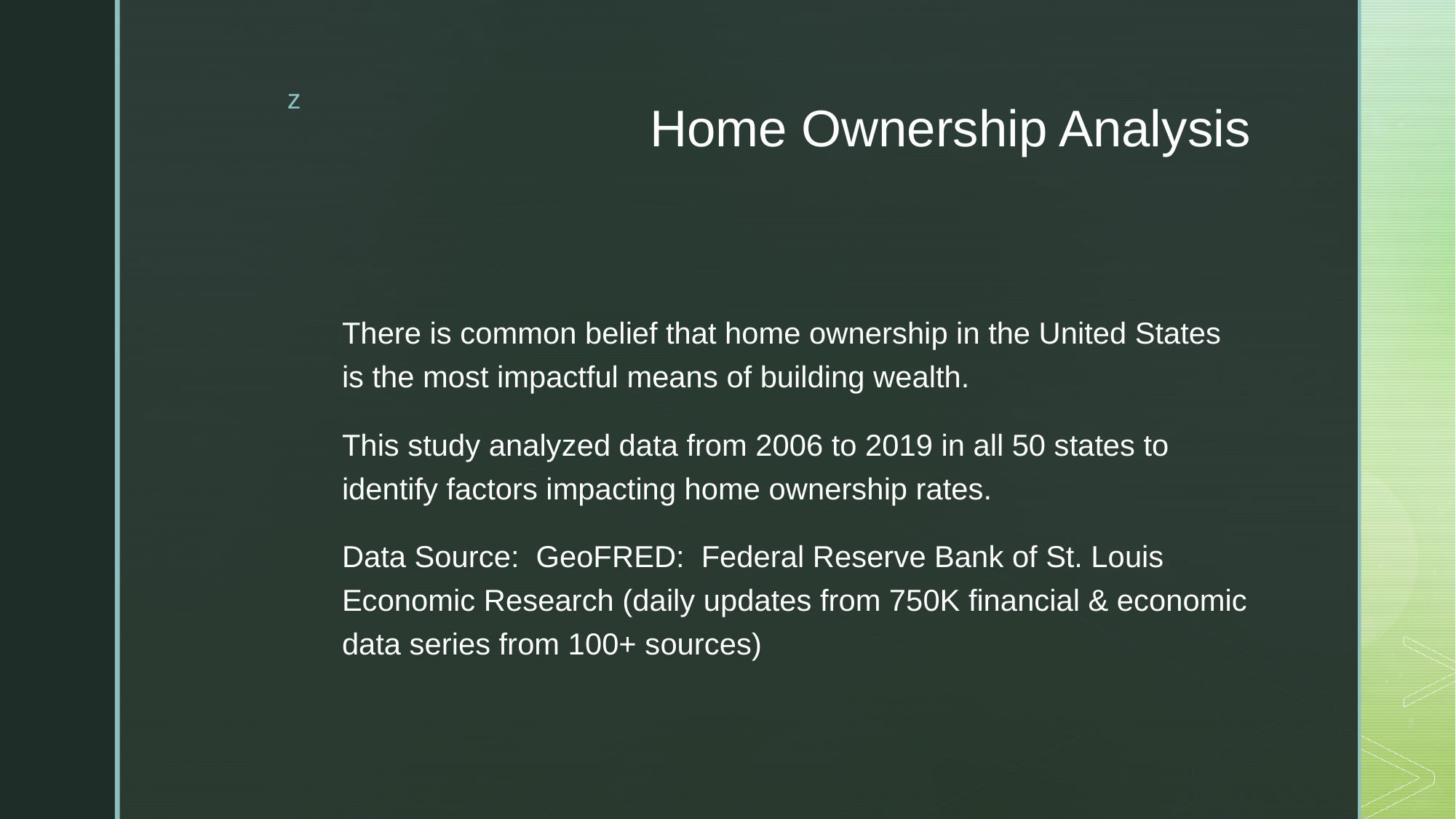

# Home Ownership Analysis
There is common belief that home ownership in the United States is the most impactful means of building wealth.
This study analyzed data from 2006 to 2019 in all 50 states to identify factors impacting home ownership rates.
Data Source:  GeoFRED:  Federal Reserve Bank of St. Louis Economic Research (daily updates from 750K financial & economic data series from 100+ sources)